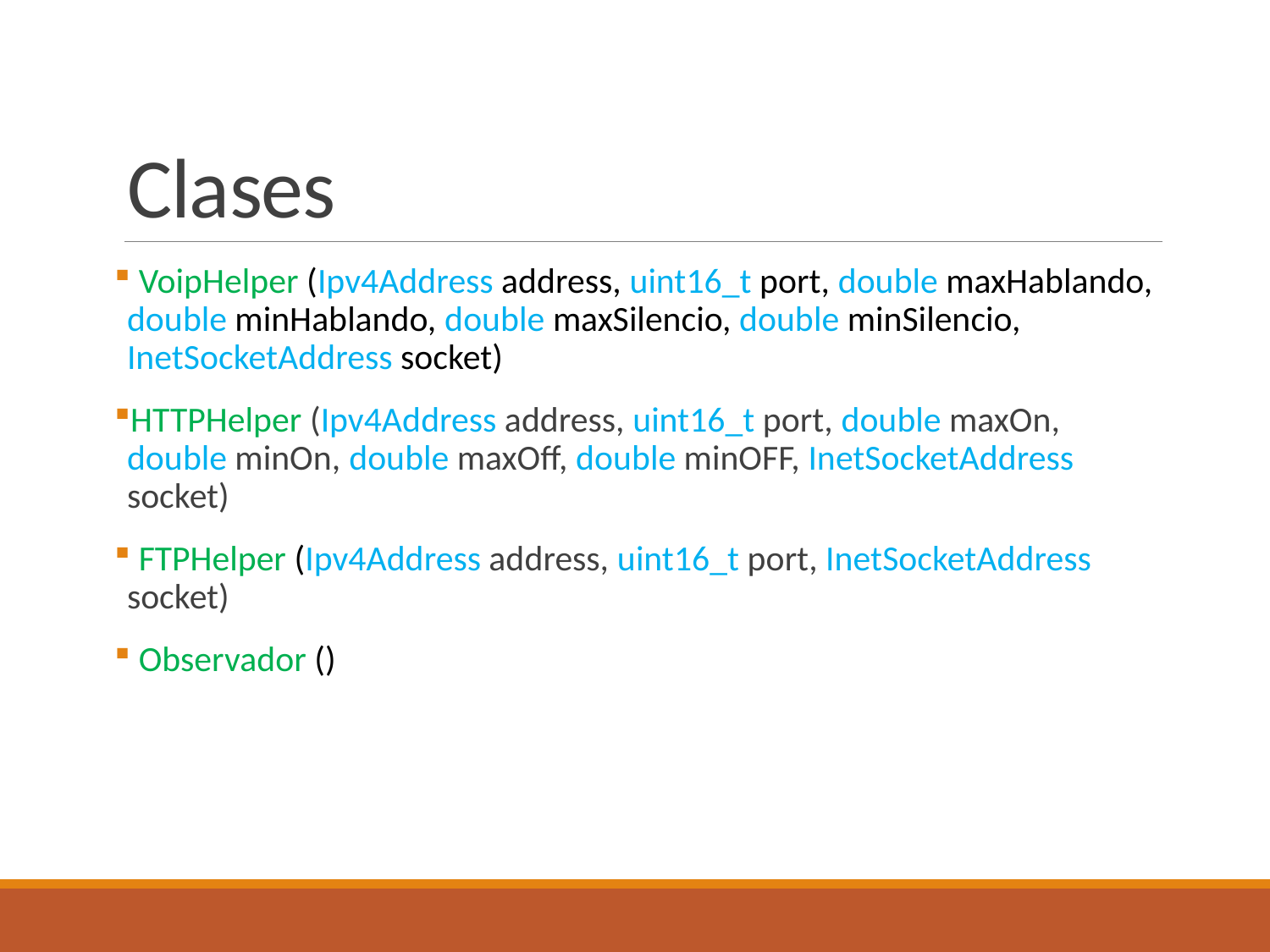

# Clases
 VoipHelper (Ipv4Address address, uint16_t port, double maxHablando,  double minHablando, double maxSilencio, double minSilencio, InetSocketAddress socket)
HTTPHelper (Ipv4Address address, uint16_t port, double maxOn, double minOn, double maxOff, double minOFF, InetSocketAddress socket)
 FTPHelper (Ipv4Address address, uint16_t port, InetSocketAddress socket)
 Observador ()